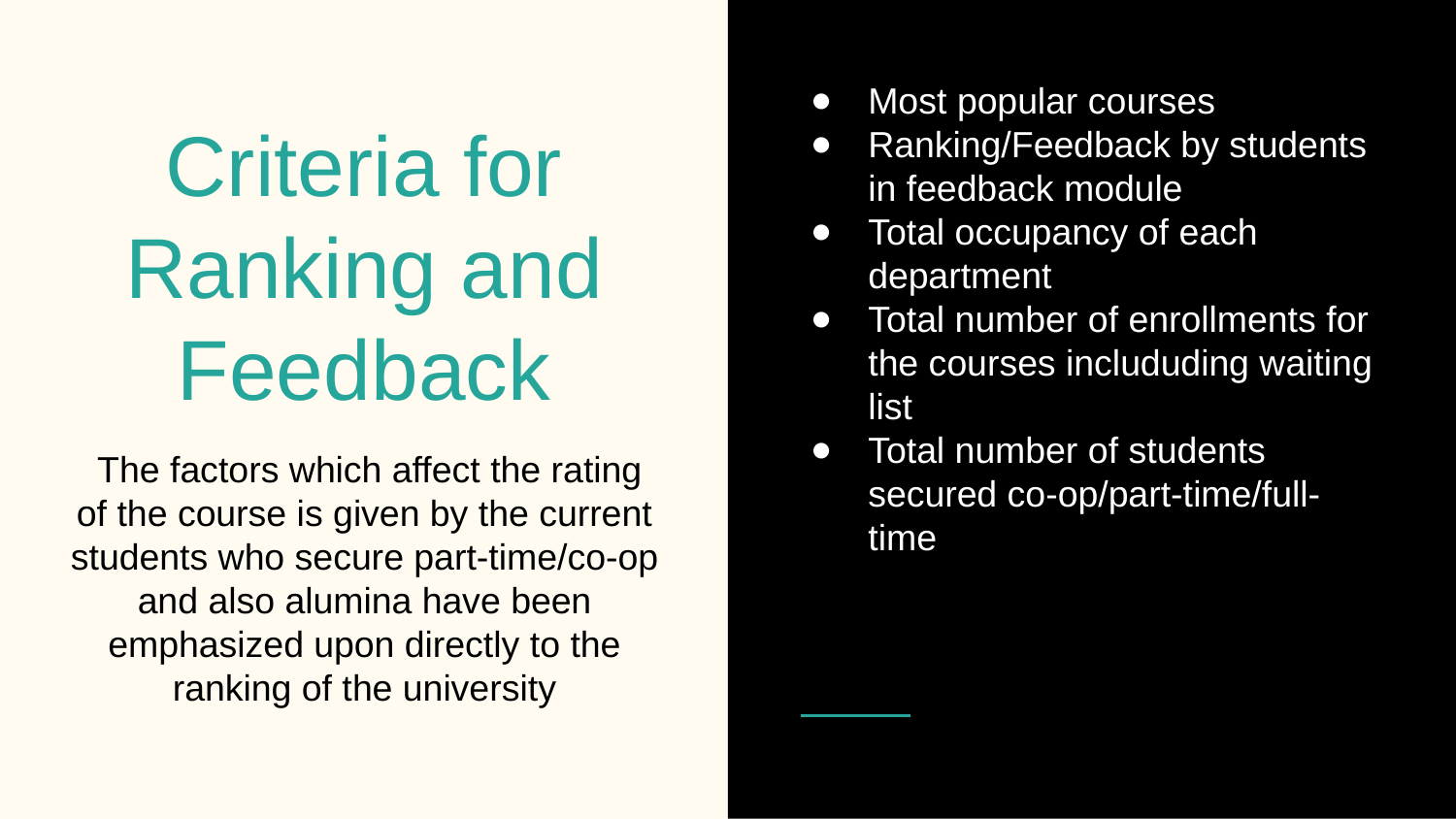

Most popular courses
Ranking/Feedback by students in feedback module
Total occupancy of each department
Total number of enrollments for the courses includuding waiting list
Total number of students secured co-op/part-time/full-time

# Criteria for Ranking and Feedback
 The factors which affect the rating of the course is given by the current students who secure part-time/co-op and also alumina have been emphasized upon directly to the ranking of the university